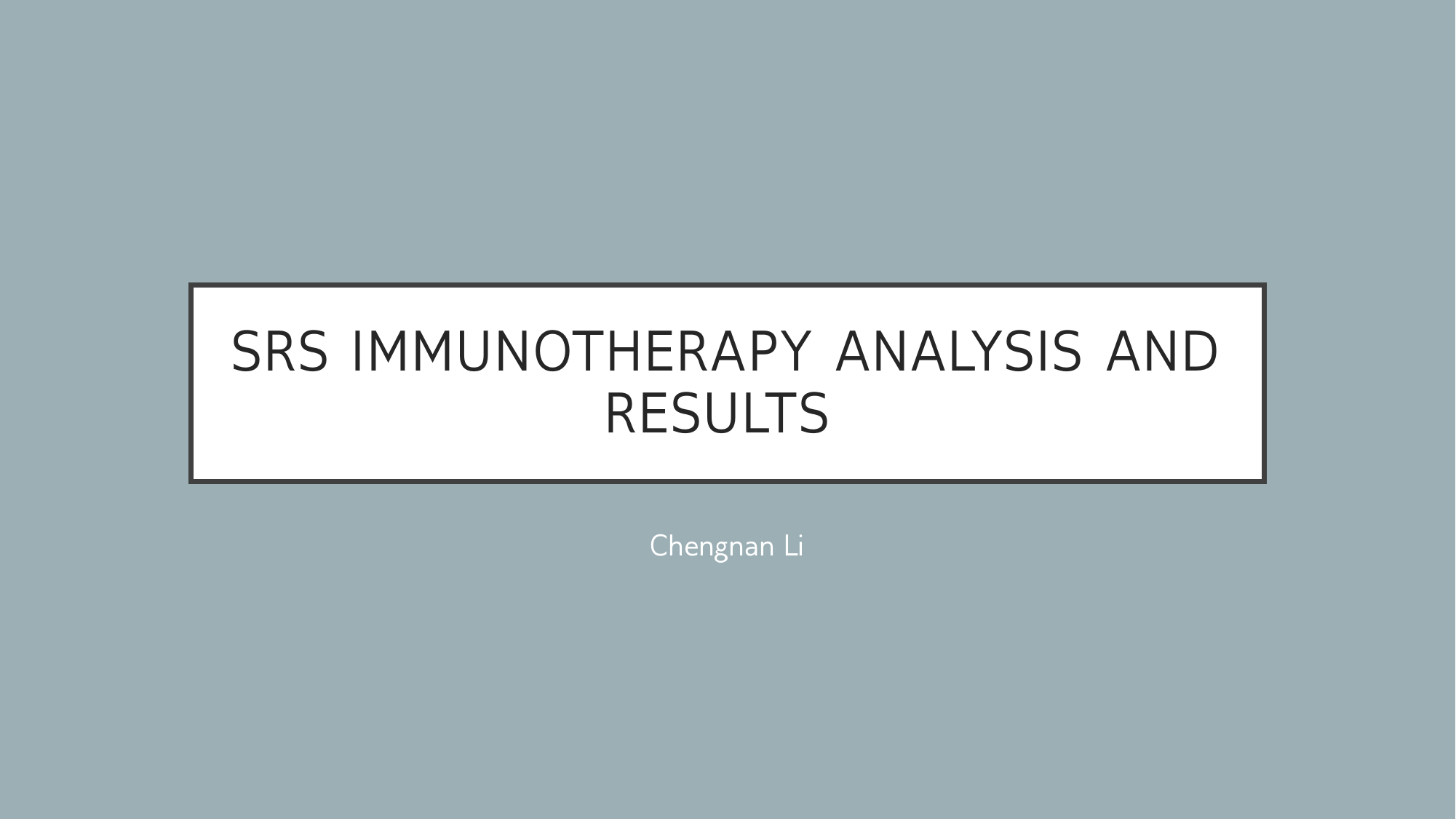

# SRS Immunotherapy Analysis and Results
Chengnan Li